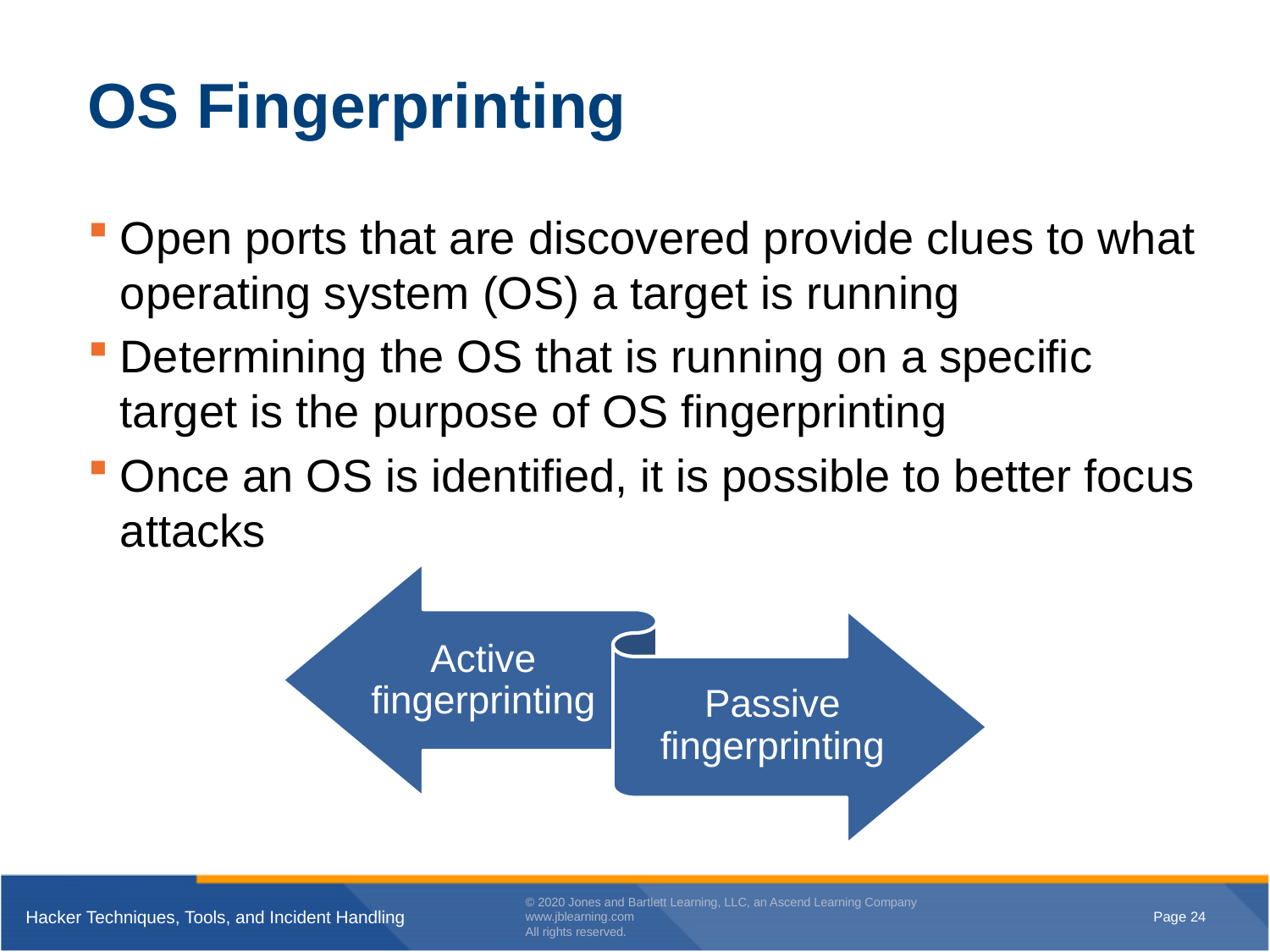

# OS Fingerprinting
Open ports that are discovered provide clues to what operating system (OS) a target is running
Determining the OS that is running on a specific target is the purpose of OS fingerprinting
Once an OS is identified, it is possible to better focus attacks

Active fingerprinting
Passive fingerprinting